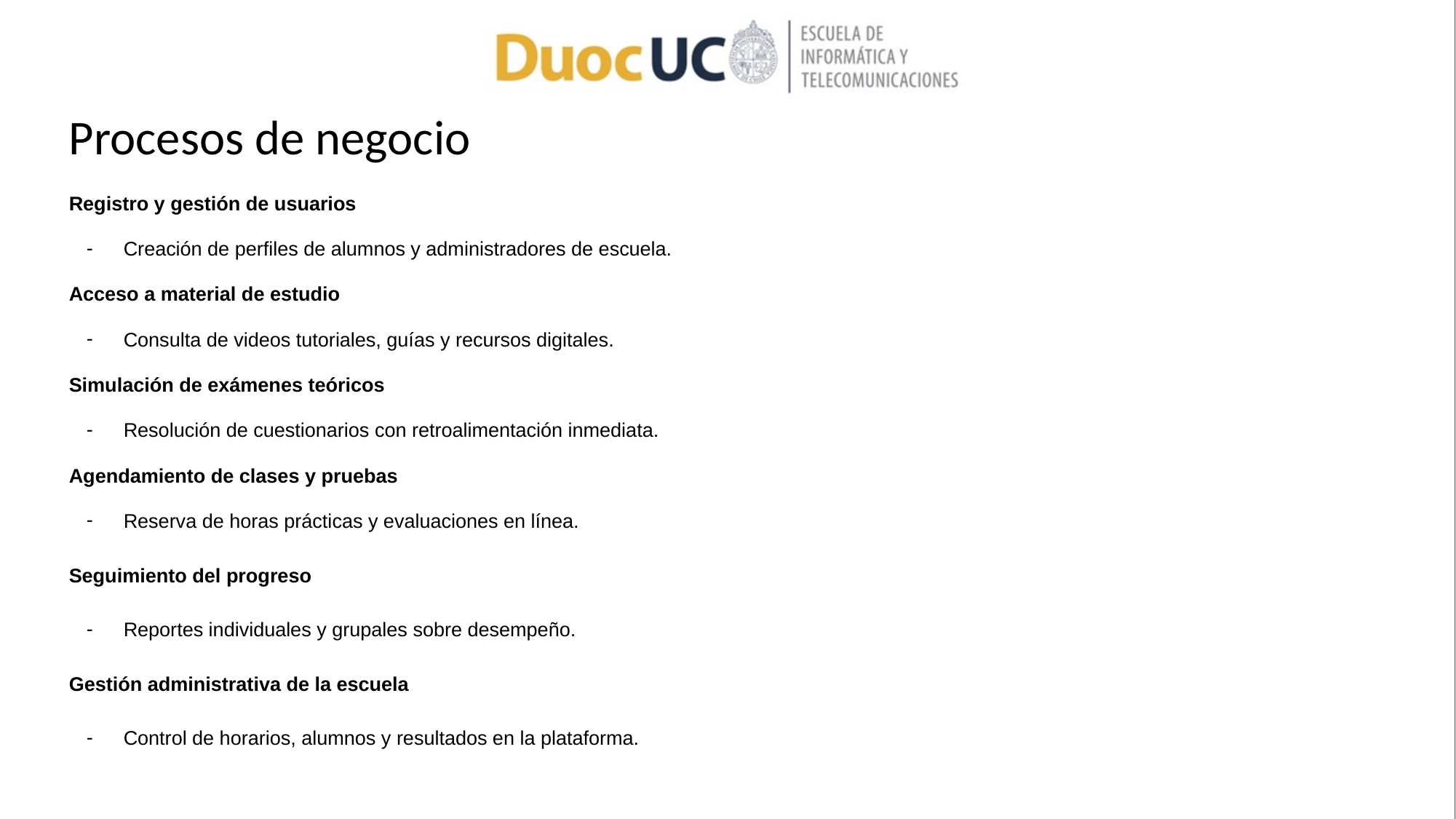

# Procesos de negocio
Registro y gestión de usuarios
Creación de perfiles de alumnos y administradores de escuela.
Acceso a material de estudio
Consulta de videos tutoriales, guías y recursos digitales.
Simulación de exámenes teóricos
Resolución de cuestionarios con retroalimentación inmediata.
Agendamiento de clases y pruebas
Reserva de horas prácticas y evaluaciones en línea.
Seguimiento del progreso

Reportes individuales y grupales sobre desempeño.
Gestión administrativa de la escuela

Control de horarios, alumnos y resultados en la plataforma.